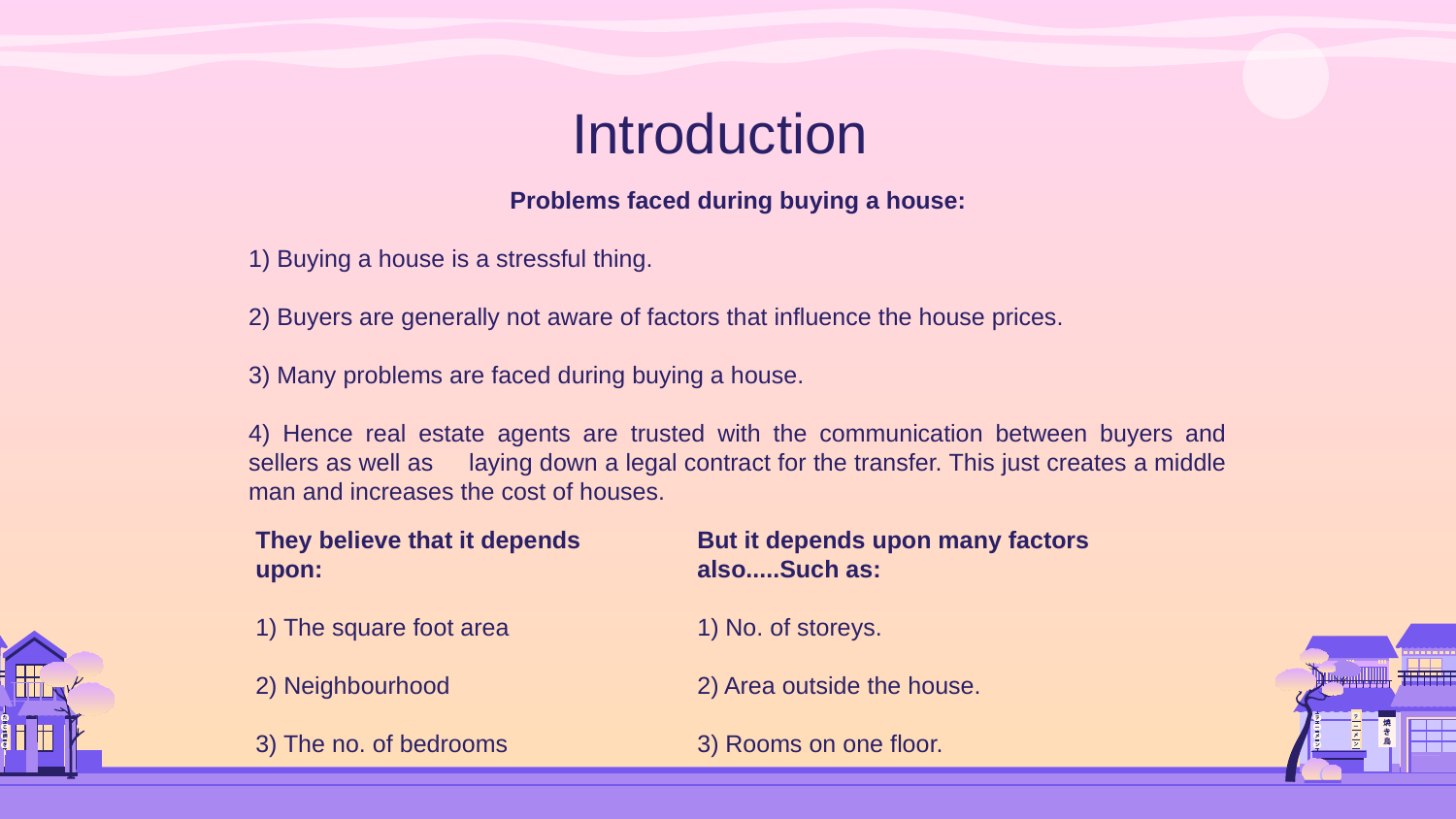

# Introduction
Problems faced during buying a house:

1) Buying a house is a stressful thing.

2) Buyers are generally not aware of factors that influence the house prices.

3) Many problems are faced during buying a house.

4) Hence real estate agents are trusted with the communication between buyers and sellers as well as     laying down a legal contract for the transfer. This just creates a middle man and increases the cost of houses.

They believe that it depends upon:

1) The square foot area

2) Neighbourhood

3) The no. of bedrooms

But it depends upon many factors also.....Such as:

1) No. of storeys.

2) Area outside the house.

3) Rooms on one floor.